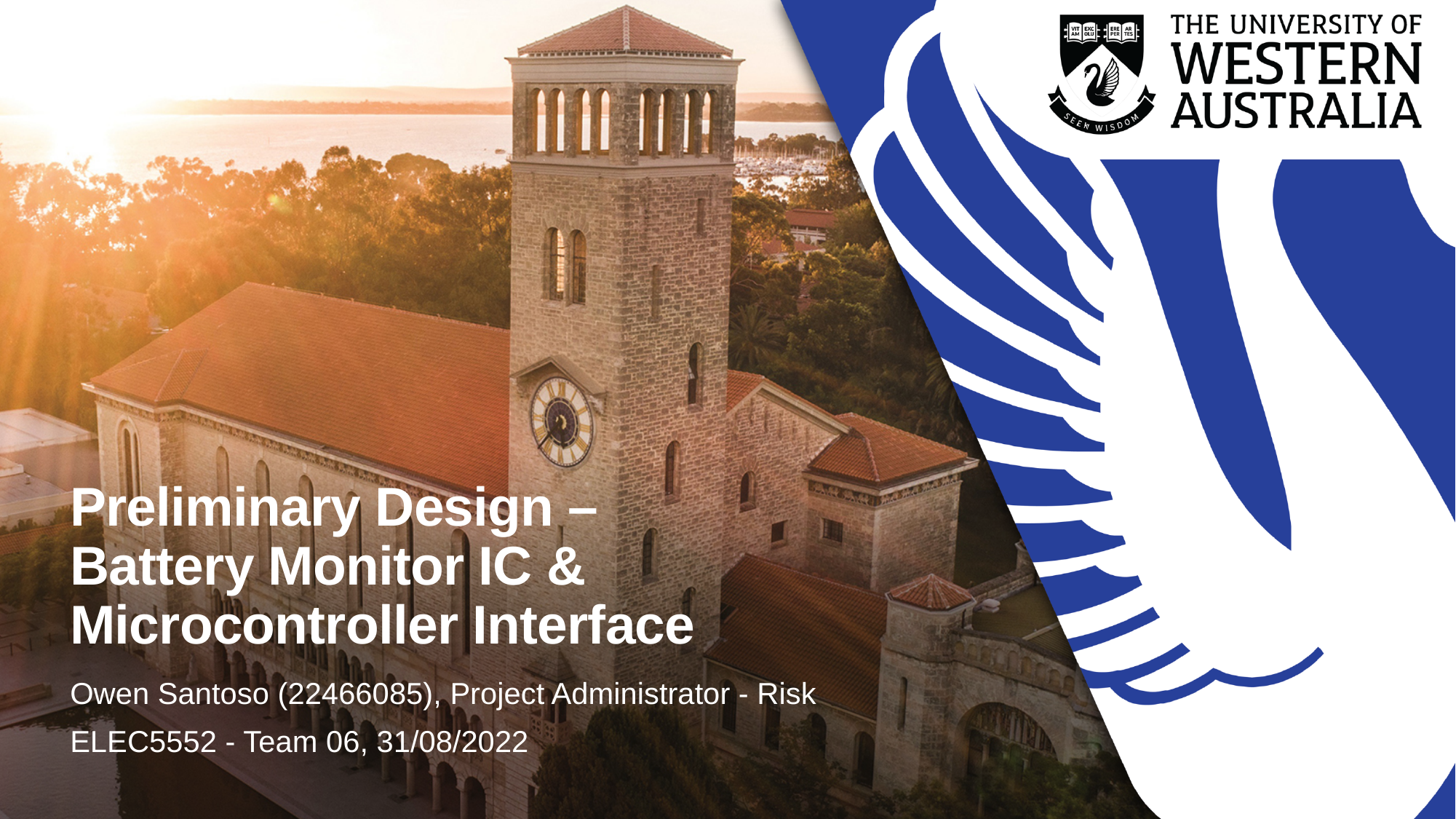

# Preliminary Design – Battery Monitor IC & Microcontroller Interface
Owen Santoso (22466085), Project Administrator - Risk
ELEC5552 - Team 06, 31/08/2022